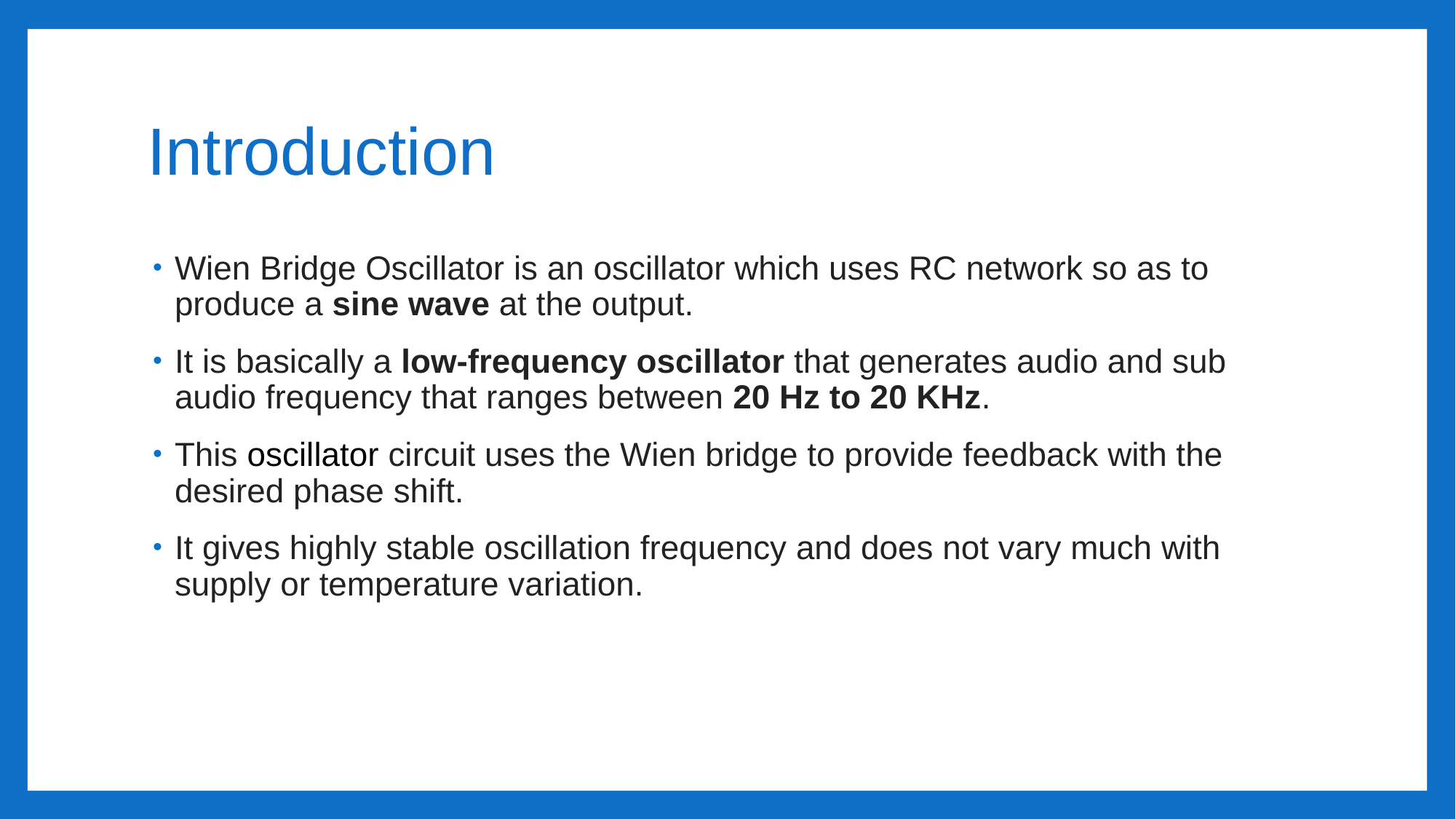

# Introduction
Wien Bridge Oscillator is an oscillator which uses RC network so as to produce a sine wave at the output.
It is basically a low-frequency oscillator that generates audio and sub audio frequency that ranges between 20 Hz to 20 KHz.
This oscillator circuit uses the Wien bridge to provide feedback with the desired phase shift.
It gives highly stable oscillation frequency and does not vary much with supply or temperature variation.